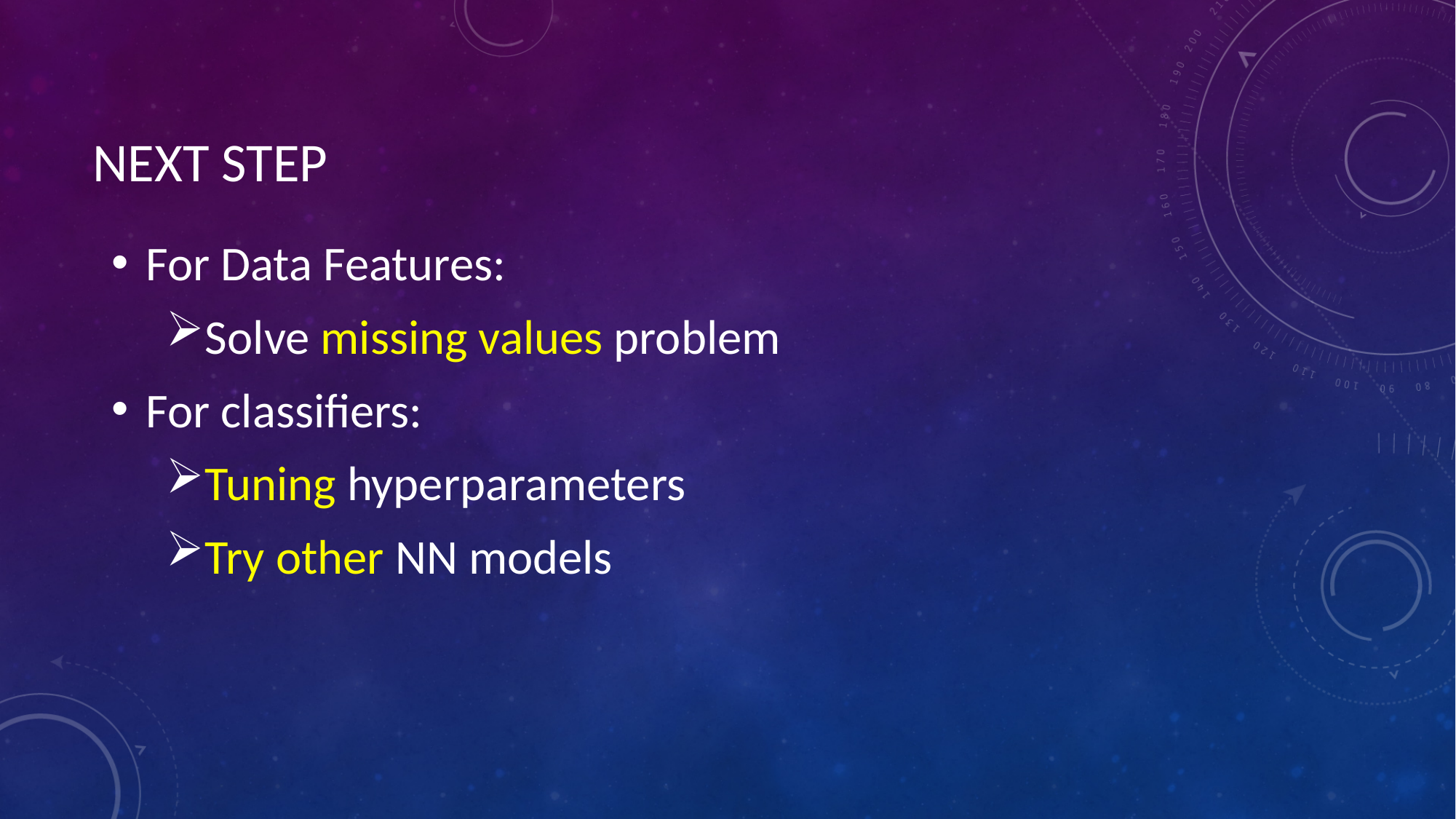

# Next step
For Data Features:
Solve missing values problem
For classifiers:
Tuning hyperparameters
Try other NN models